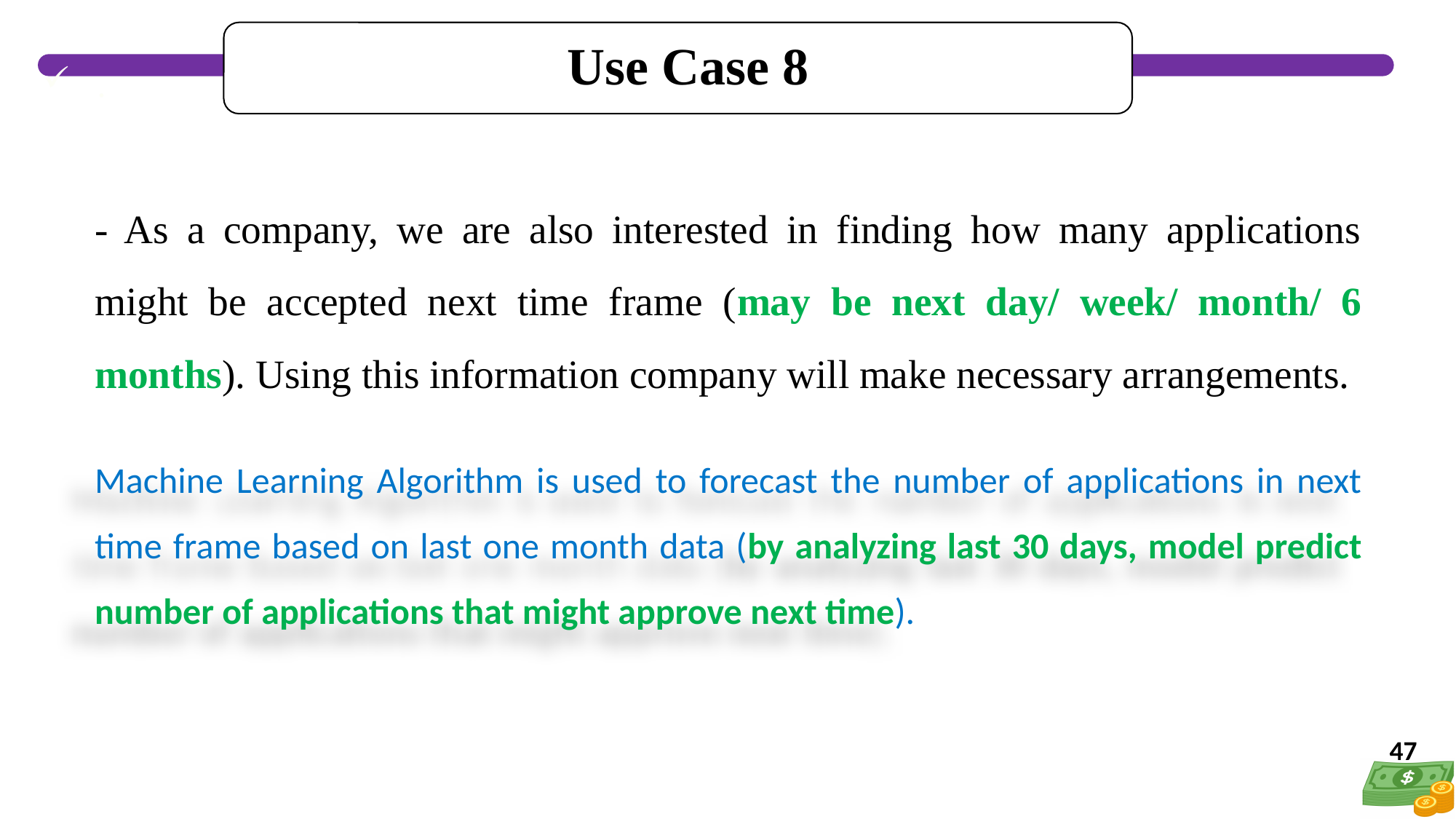

Use Case 8

.
# - As a company, we are also interested in finding how many applications might be accepted next time frame (may be next day/ week/ month/ 6 months). Using this information company will make necessary arrangements.
Machine Learning Algorithm is used to forecast the number of applications in next time frame based on last one month data (by analyzing last 30 days, model predict number of applications that might approve next time).
47